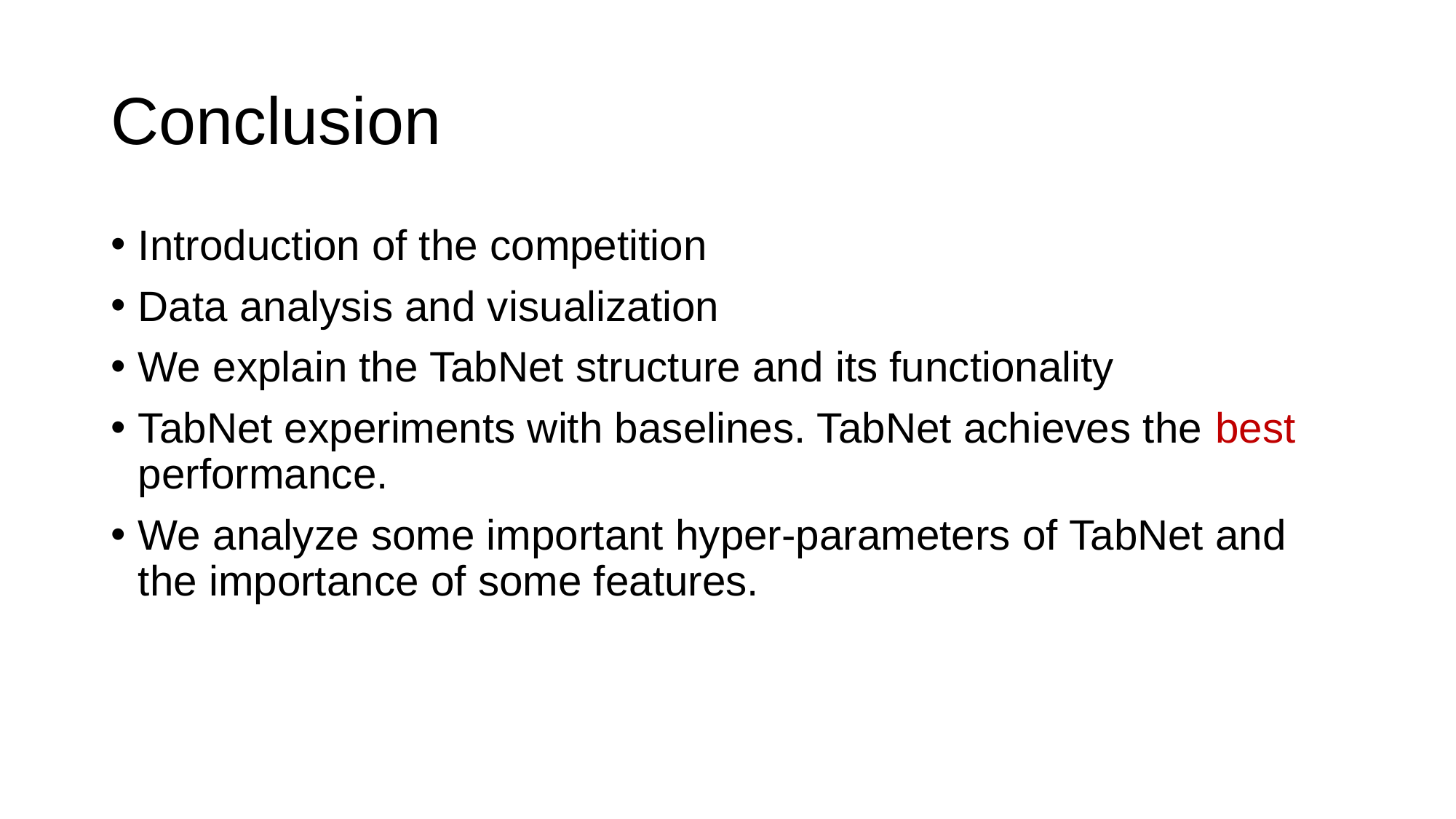

# Conclusion
Introduction of the competition
Data analysis and visualization
We explain the TabNet structure and its functionality
TabNet experiments with baselines. TabNet achieves the best performance.
We analyze some important hyper-parameters of TabNet and the importance of some features.